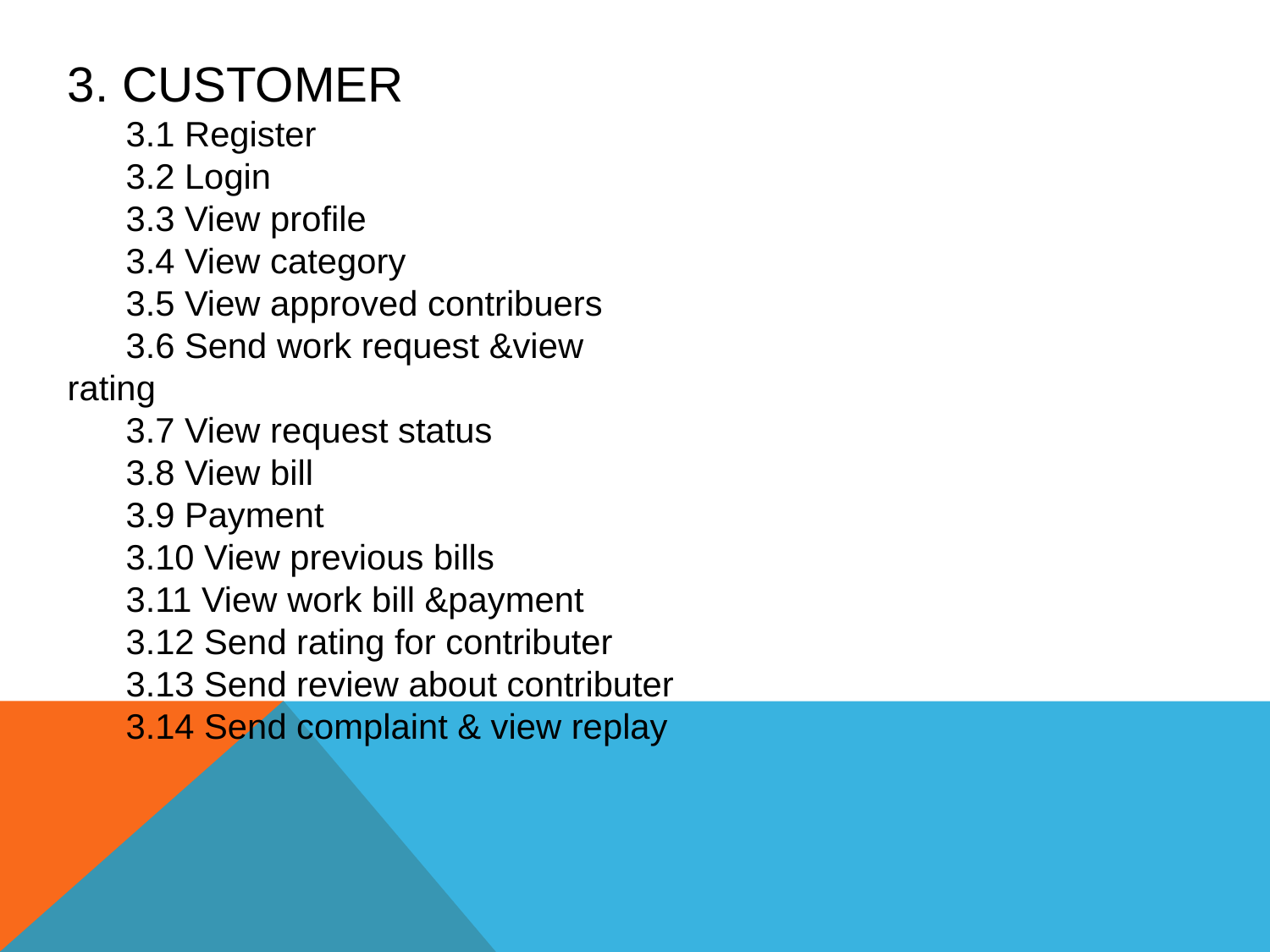

3. CUSTOMER
      3.1 Register
      3.2 Login
      3.3 View profile
      3.4 View category
      3.5 View approved contribuers
      3.6 Send work request &view rating
      3.7 View request status
      3.8 View bill
      3.9 Payment
      3.10 View previous bills
      3.11 View work bill &payment
      3.12 Send rating for contributer
      3.13 Send review about contributer
      3.14 Send complaint & view replay